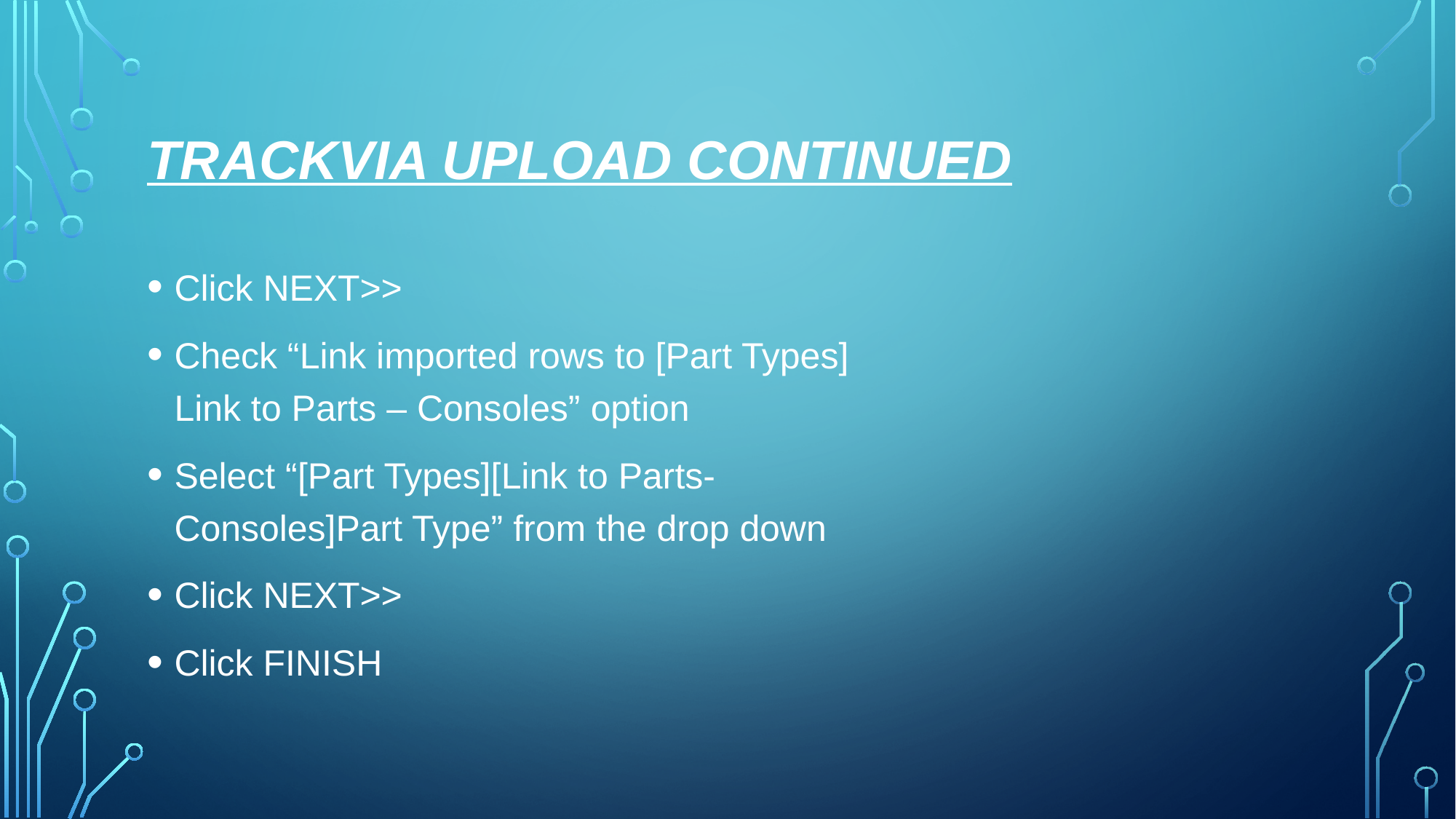

# TrackVia Upload continued
Click NEXT>>
Check “Link imported rows to [Part Types] Link to Parts – Consoles” option
Select “[Part Types][Link to Parts-Consoles]Part Type” from the drop down
Click NEXT>>
Click FINISH